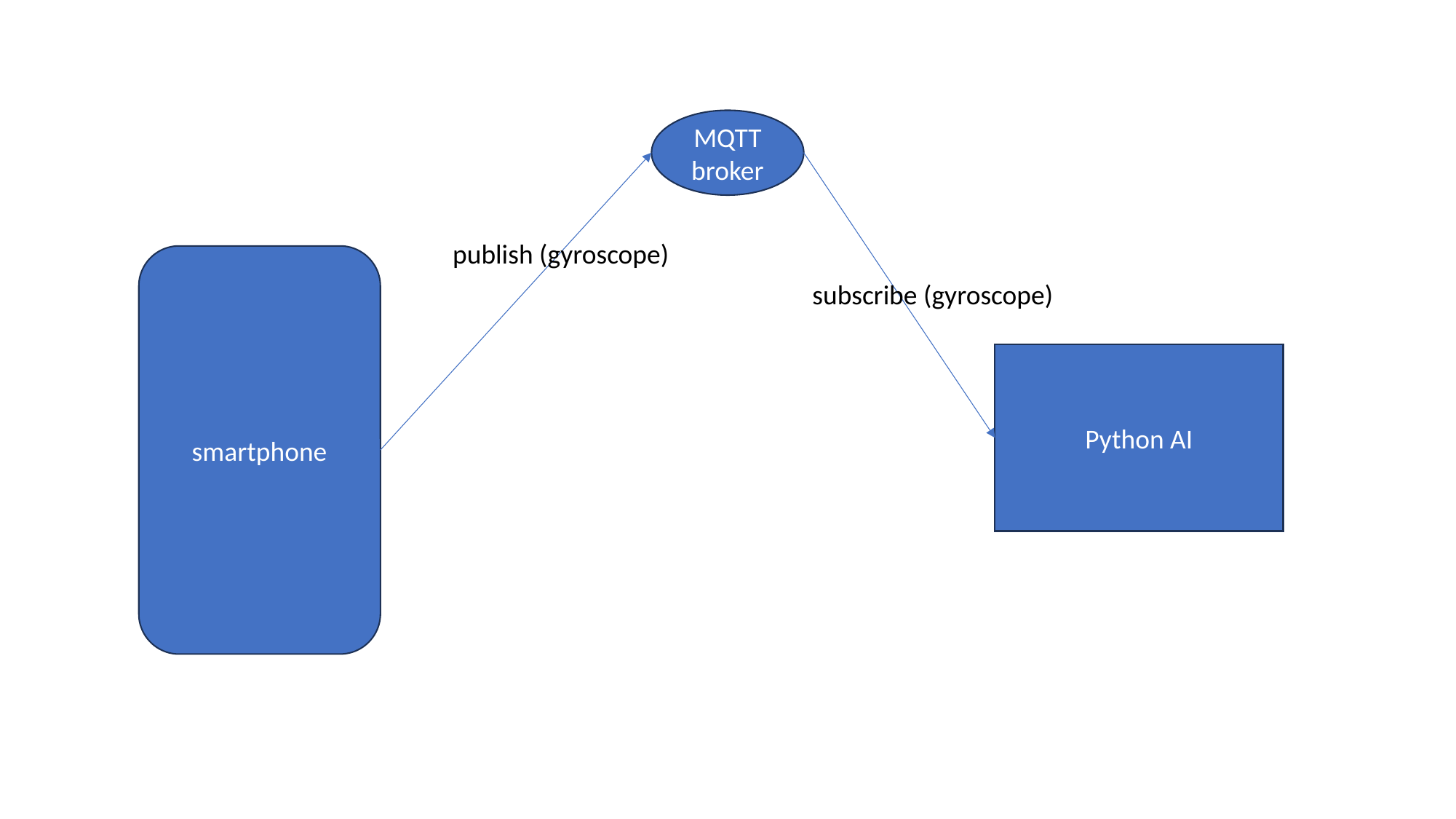

MQTT broker
publish (gyroscope)
smartphone
subscribe (gyroscope)
Python AI